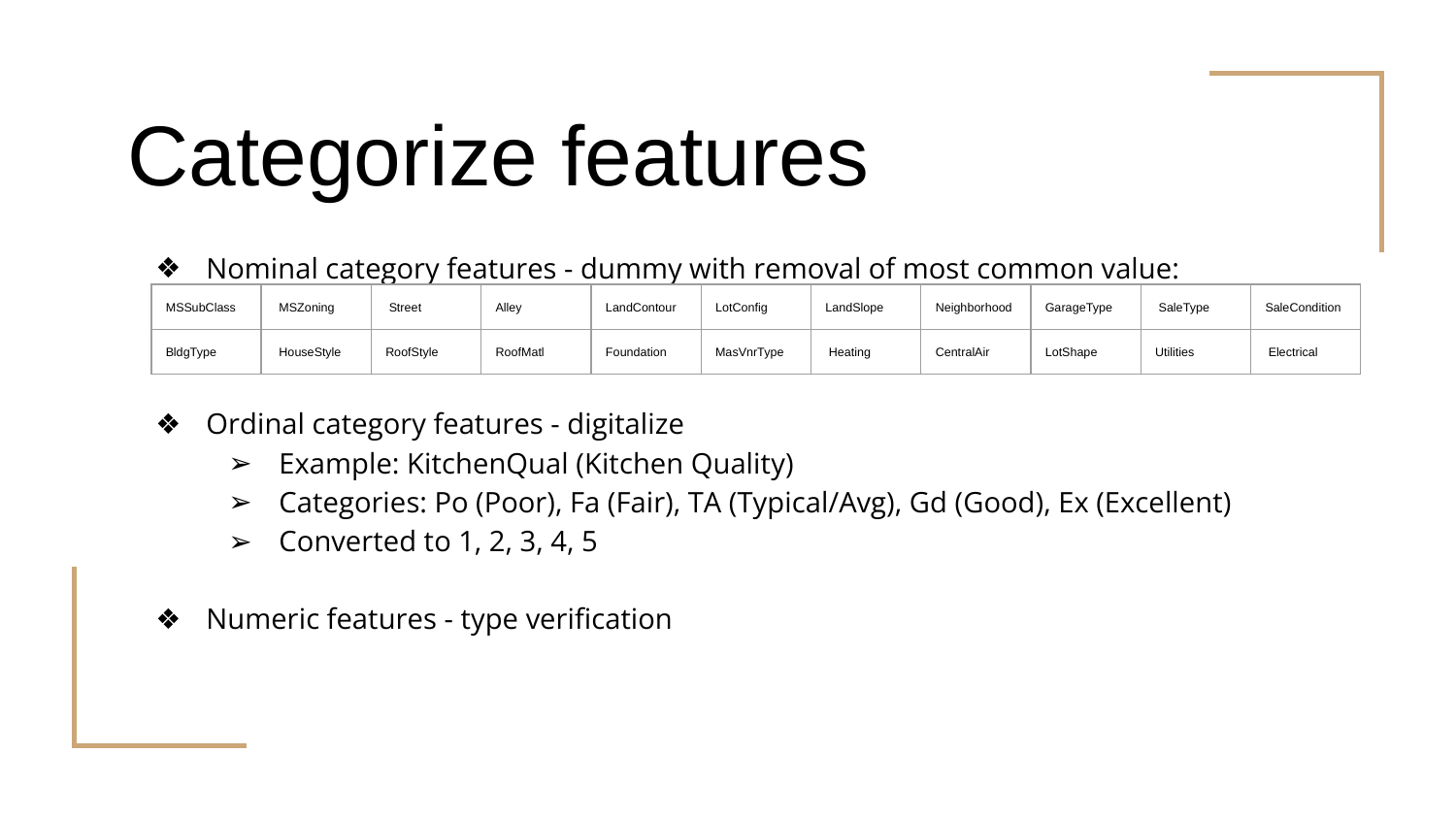

# Categorize features
Nominal category features - dummy with removal of most common value:

Ordinal category features - digitalize
Example: KitchenQual (Kitchen Quality)
Categories: Po (Poor), Fa (Fair), TA (Typical/Avg), Gd (Good), Ex (Excellent)
Converted to 1, 2, 3, 4, 5

Numeric features - type verification
| MSSubClass | MSZoning | Street | Alley | LandContour | LotConfig | LandSlope | Neighborhood | GarageType | SaleType | SaleCondition |
| --- | --- | --- | --- | --- | --- | --- | --- | --- | --- | --- |
| BldgType | HouseStyle | RoofStyle | RoofMatl | Foundation | MasVnrType | Heating | CentralAir | LotShape | Utilities | Electrical |